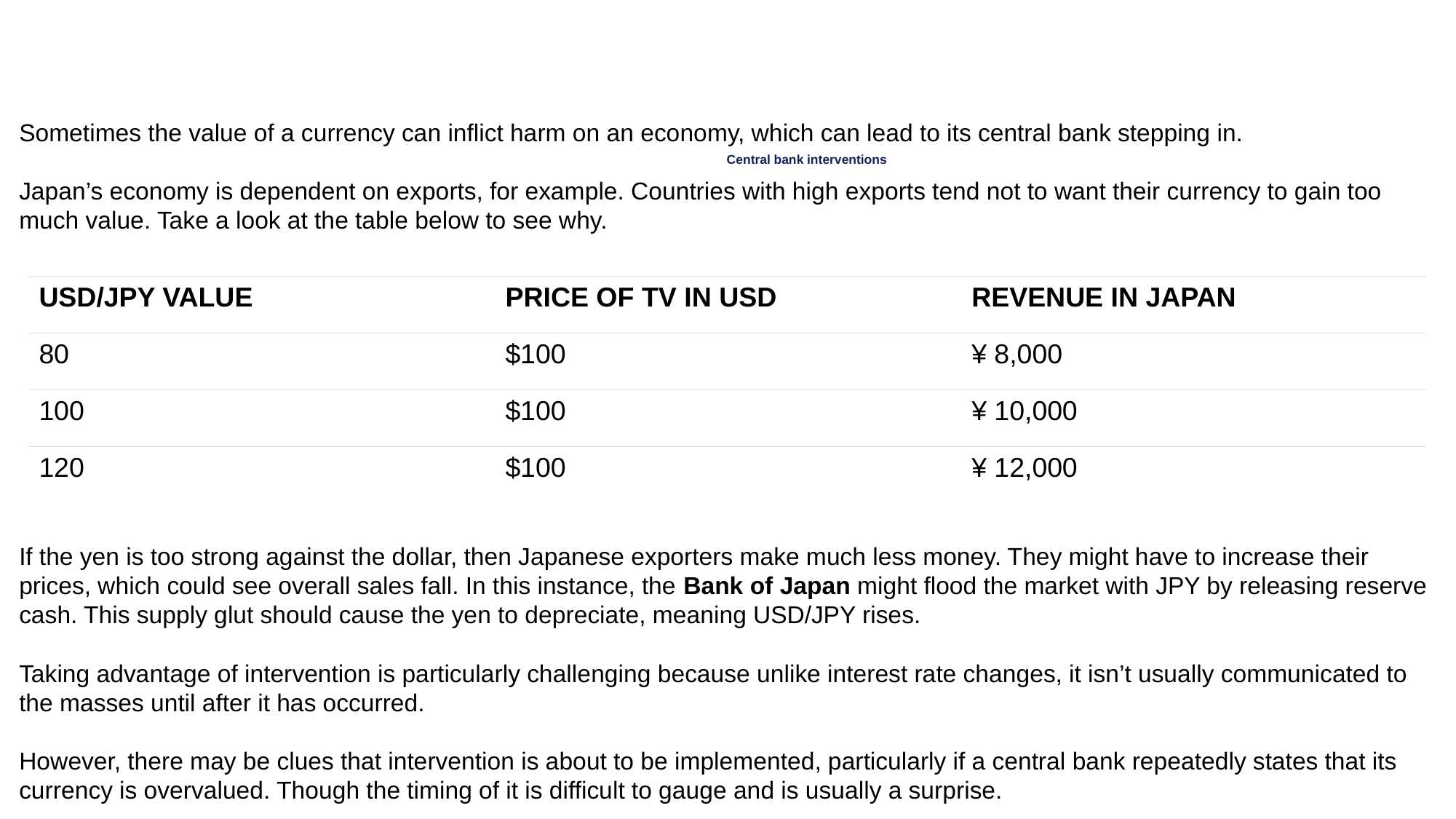

Sometimes the value of a currency can inflict harm on an economy, which can lead to its central bank stepping in.

Japan’s economy is dependent on exports, for example. Countries with high exports tend not to want their currency to gain too much value. Take a look at the table below to see why.

If the yen is too strong against the dollar, then Japanese exporters make much less money. They might have to increase their prices, which could see overall sales fall. In this instance, the Bank of Japan might flood the market with JPY by releasing reserve cash. This supply glut should cause the yen to depreciate, meaning USD/JPY rises.

Taking advantage of intervention is particularly challenging because unlike interest rate changes, it isn’t usually communicated to the masses until after it has occurred.

However, there may be clues that intervention is about to be implemented, particularly if a central bank repeatedly states that its currency is overvalued. Though the timing of it is difficult to gauge and is usually a surprise.

# Central bank interventions
| USD/JPY VALUE | PRICE OF TV IN USD | REVENUE IN JAPAN |
| --- | --- | --- |
| 80 | $100 | ¥ 8,000 |
| 100 | $100 | ¥ 10,000 |
| 120 | $100 | ¥ 12,000 |